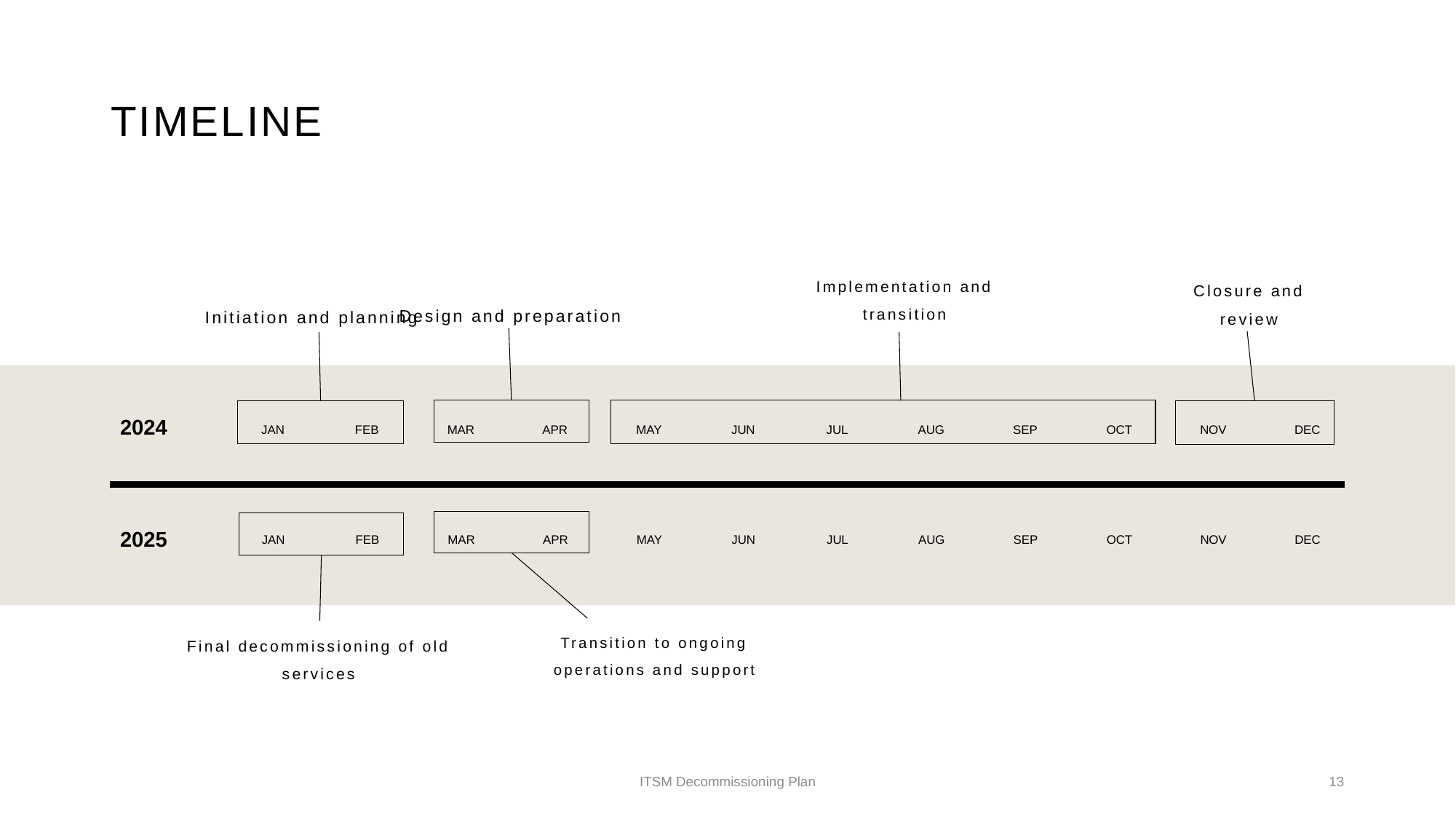

# Timeline
Implementation and transition
Design and preparation
Initiation and planning
Closure and review

2024

JAN
FEB
MAR
APR
MAY
JUN
JUL
AUG
SEP
OCT
NOV
DEC

2025
JAN
FEB
MAR
APR
MAY
JUN
JUL
AUG
SEP
OCT
NOV
DEC
Transition to ongoing operations and support
Final decommissioning of old services

20XX
ITSM Decommissioning Plan
13